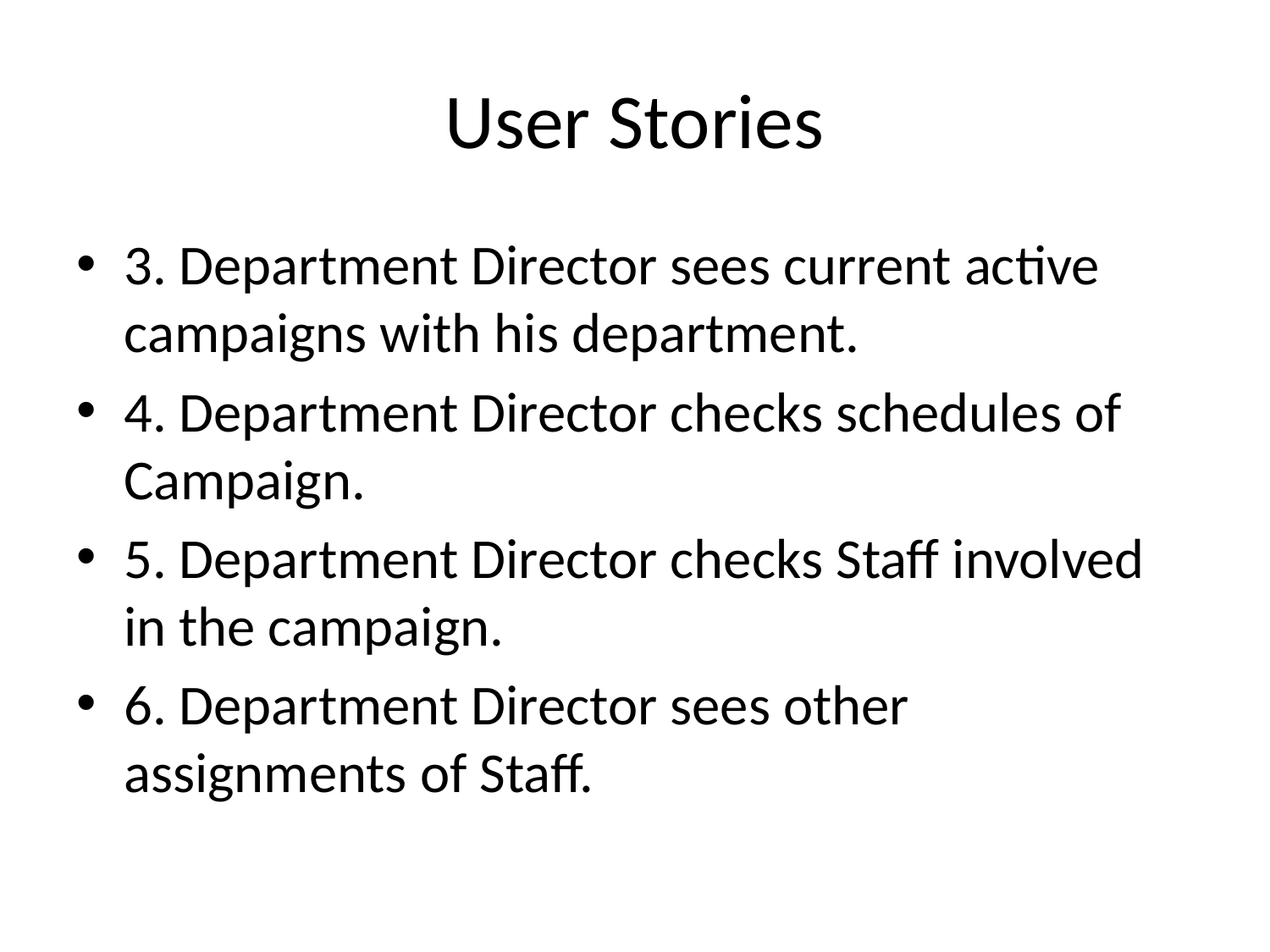

# User Stories
3. Department Director sees current active campaigns with his department.
4. Department Director checks schedules of Campaign.
5. Department Director checks Staff involved in the campaign.
6. Department Director sees other assignments of Staff.